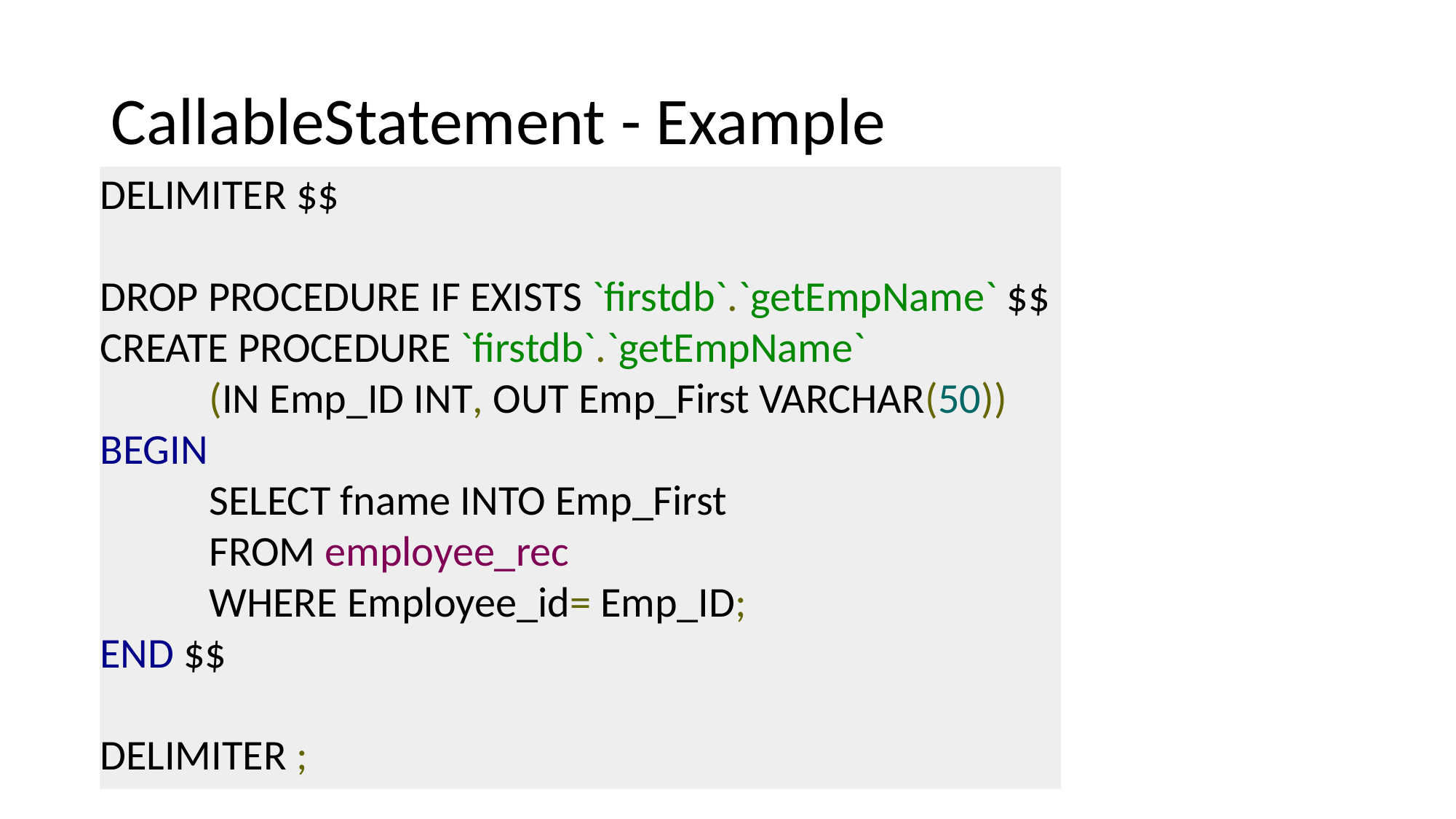

# CallableStatement - Example
DELIMITER $$

DROP PROCEDURE IF EXISTS `firstdb`.`getEmpName` $$
CREATE PROCEDURE `firstdb`.`getEmpName`
	(IN Emp_ID INT, OUT Emp_First VARCHAR(50))
BEGIN
	SELECT fname INTO Emp_First
	FROM employee_rec
	WHERE Employee_id= Emp_ID;
END $$

DELIMITER ;